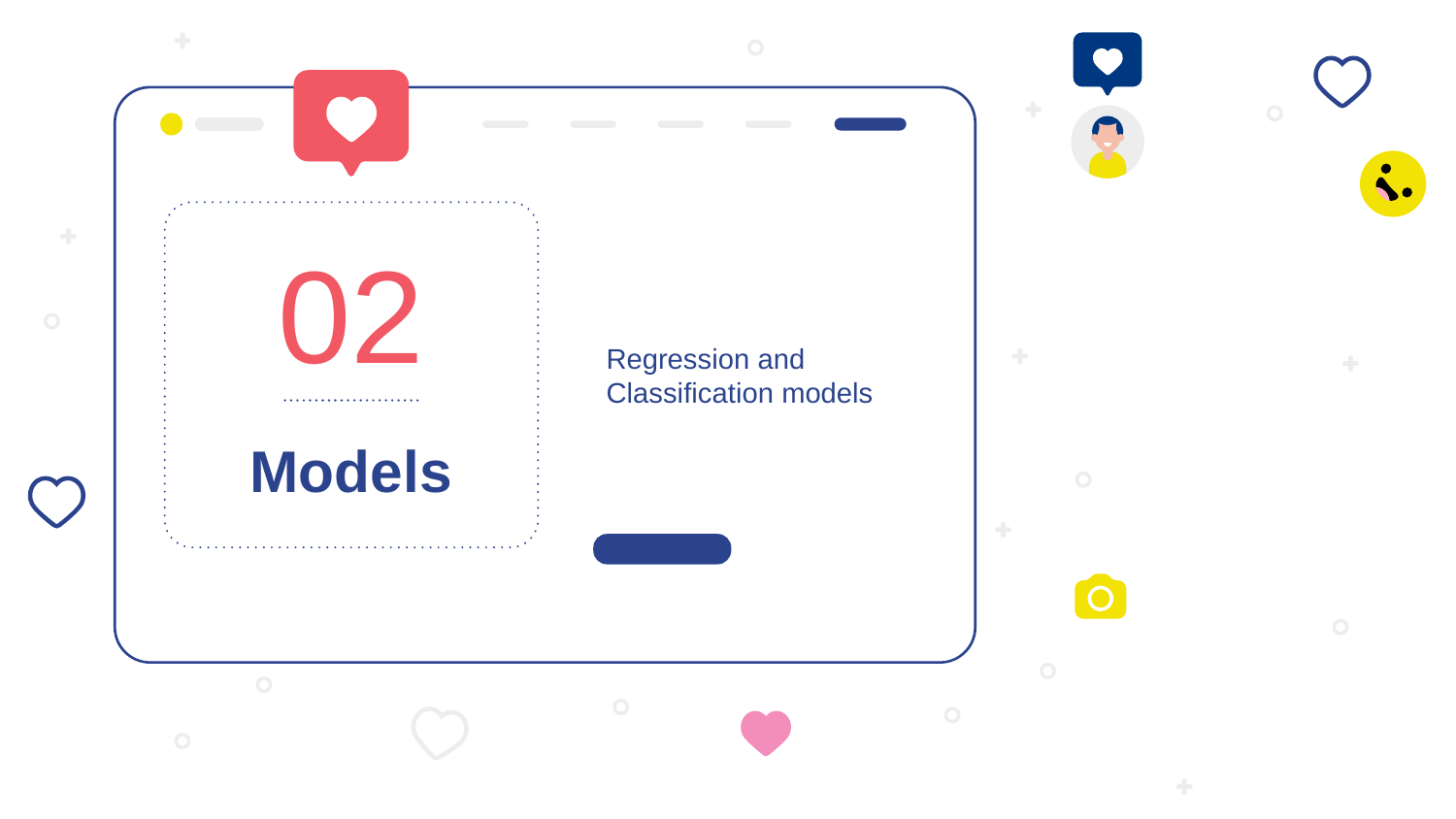

02

Regression and Classification models

# Models